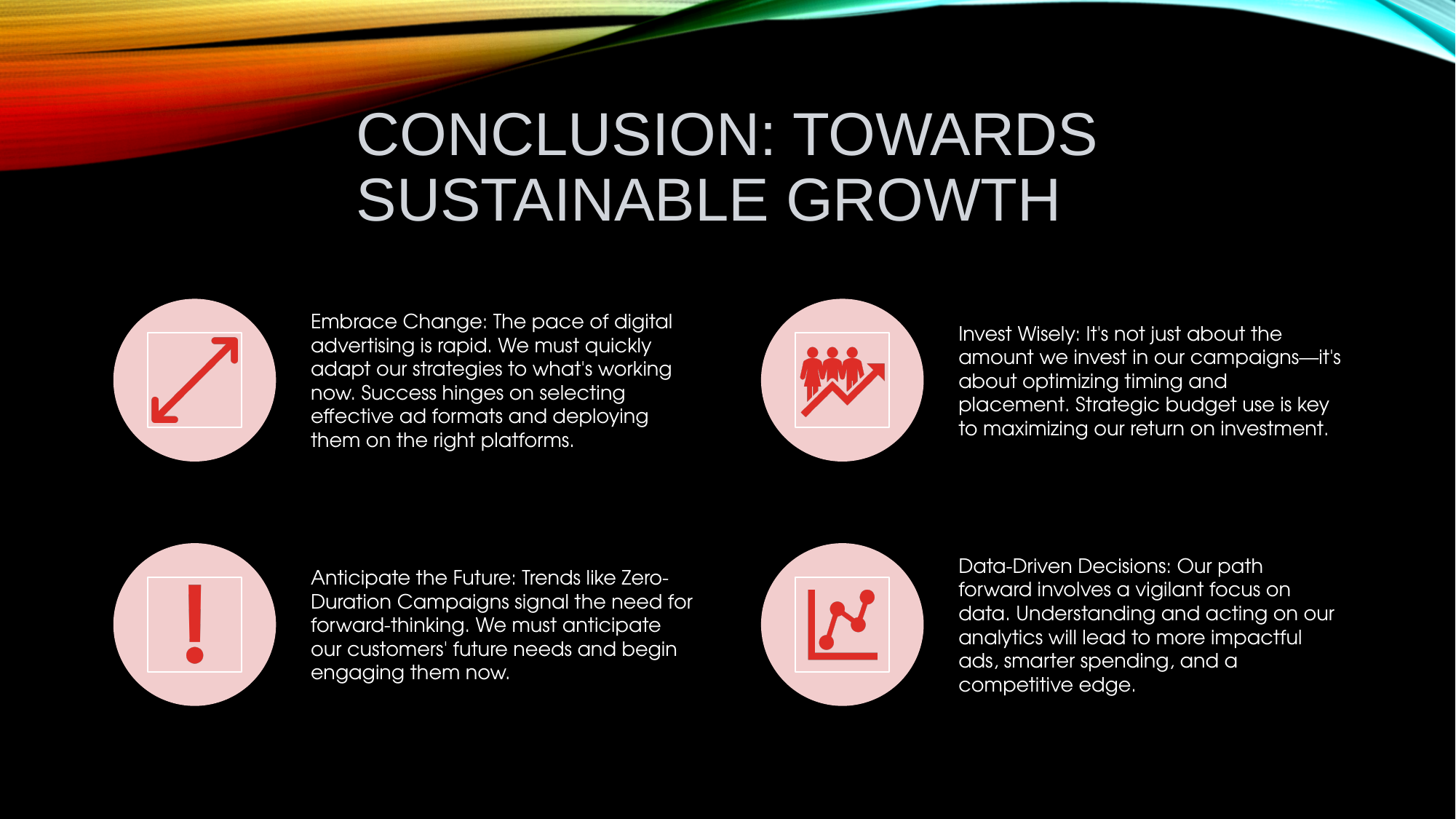

# Conclusion: Towards Sustainable Growth
Embrace Change: The pace of digital advertising is rapid. We must quickly adapt our strategies to what's working now. Success hinges on selecting effective ad formats and deploying them on the right platforms.
Invest Wisely: It's not just about the amount we invest in our campaigns—it's about optimizing timing and placement. Strategic budget use is key to maximizing our return on investment.
Anticipate the Future: Trends like Zero-Duration Campaigns signal the need for forward-thinking. We must anticipate our customers' future needs and begin engaging them now.
Data-Driven Decisions: Our path forward involves a vigilant focus on data. Understanding and acting on our analytics will lead to more impactful ads, smarter spending, and a competitive edge.